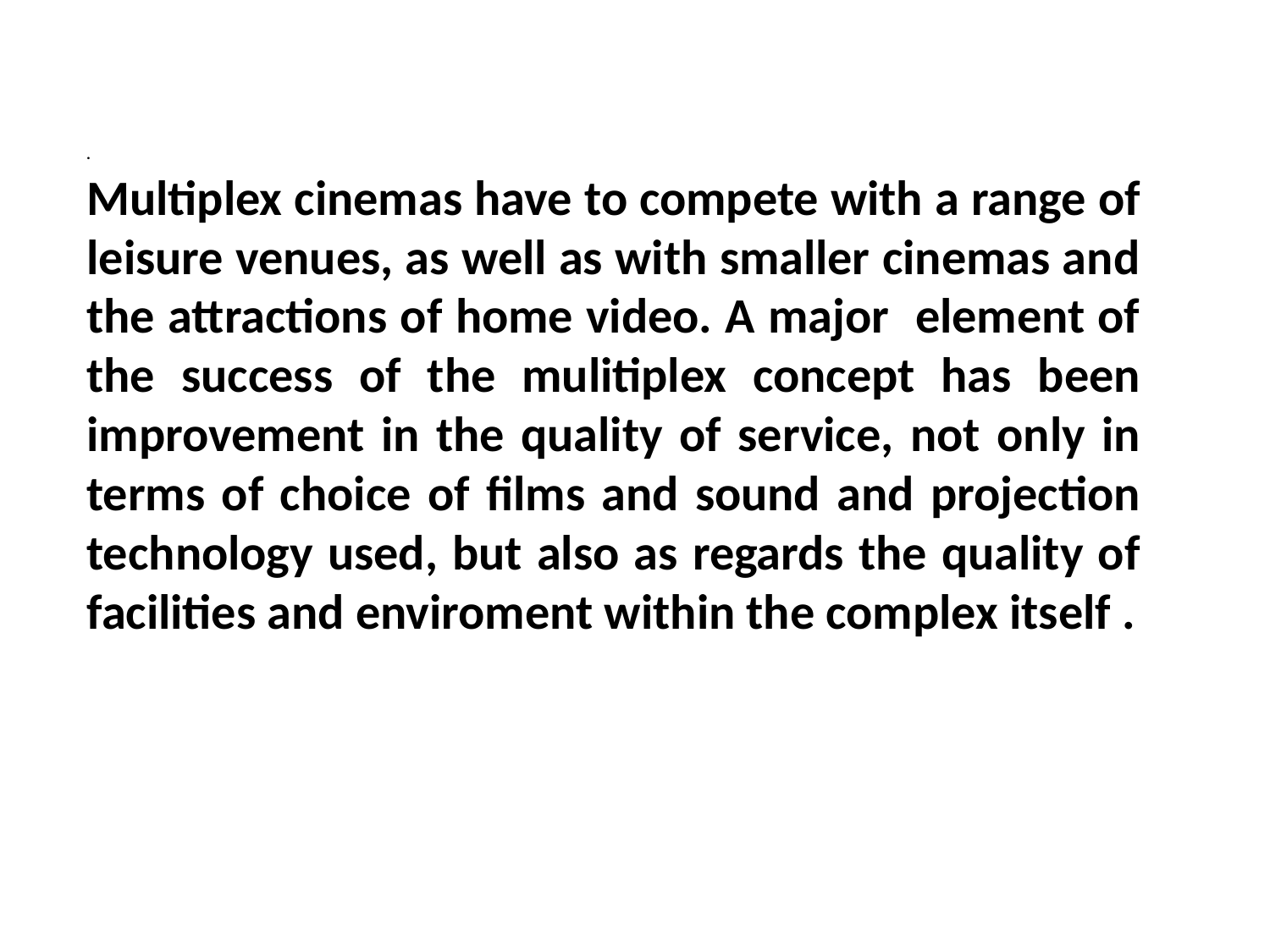

Multiplex cinemas have to compete with a range of leisure venues, as well as with smaller cinemas and the attractions of home video. A major  element of the success of the mulitiplex concept has been improvement in the quality of service, not only in terms of choice of films and sound and projection technology used, but also as regards the quality of facilities and enviroment within the complex itself .
# .